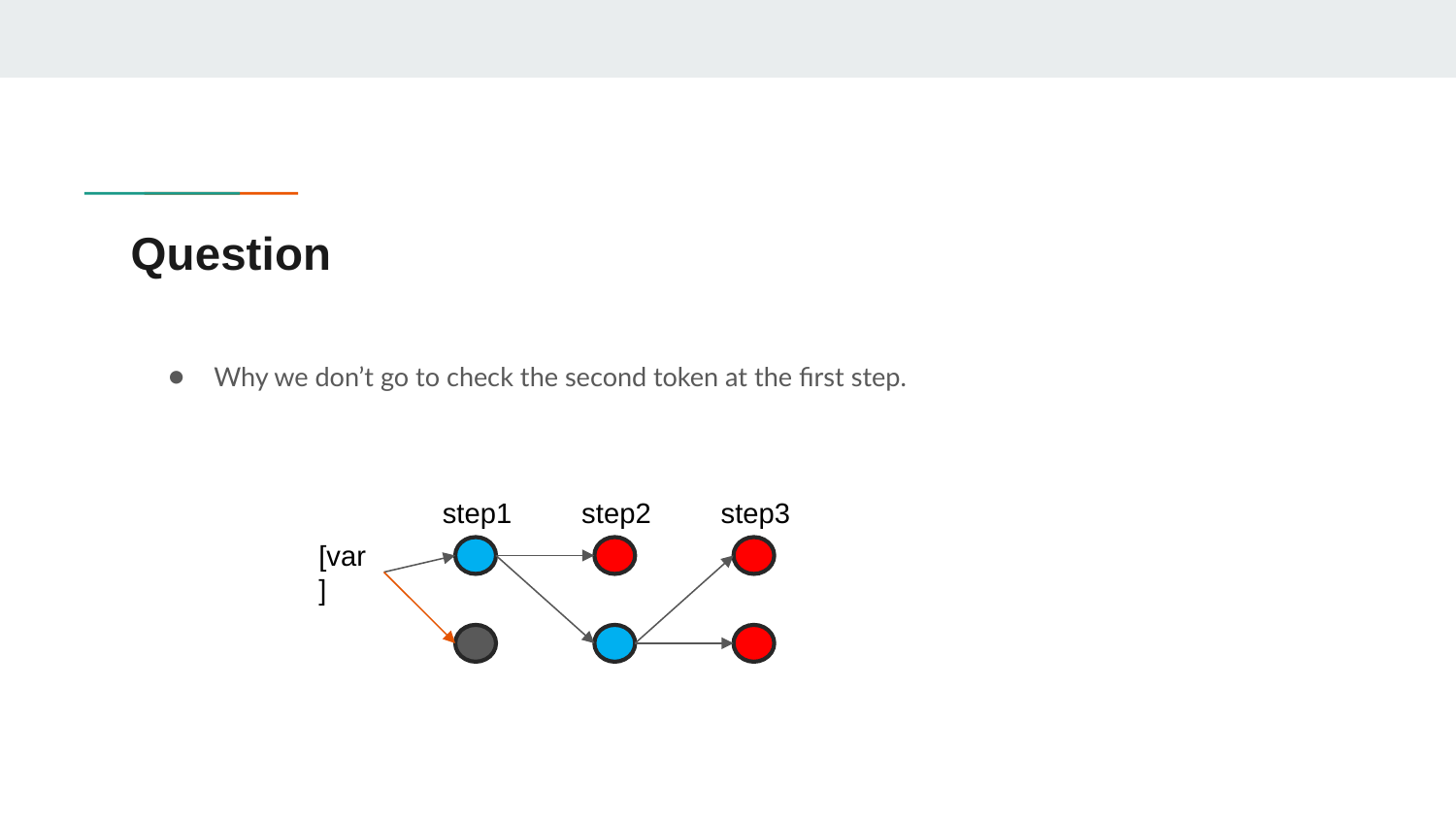

# Question
Why we don’t go to check the second token at the first step.
step1
step2
step3
[var]